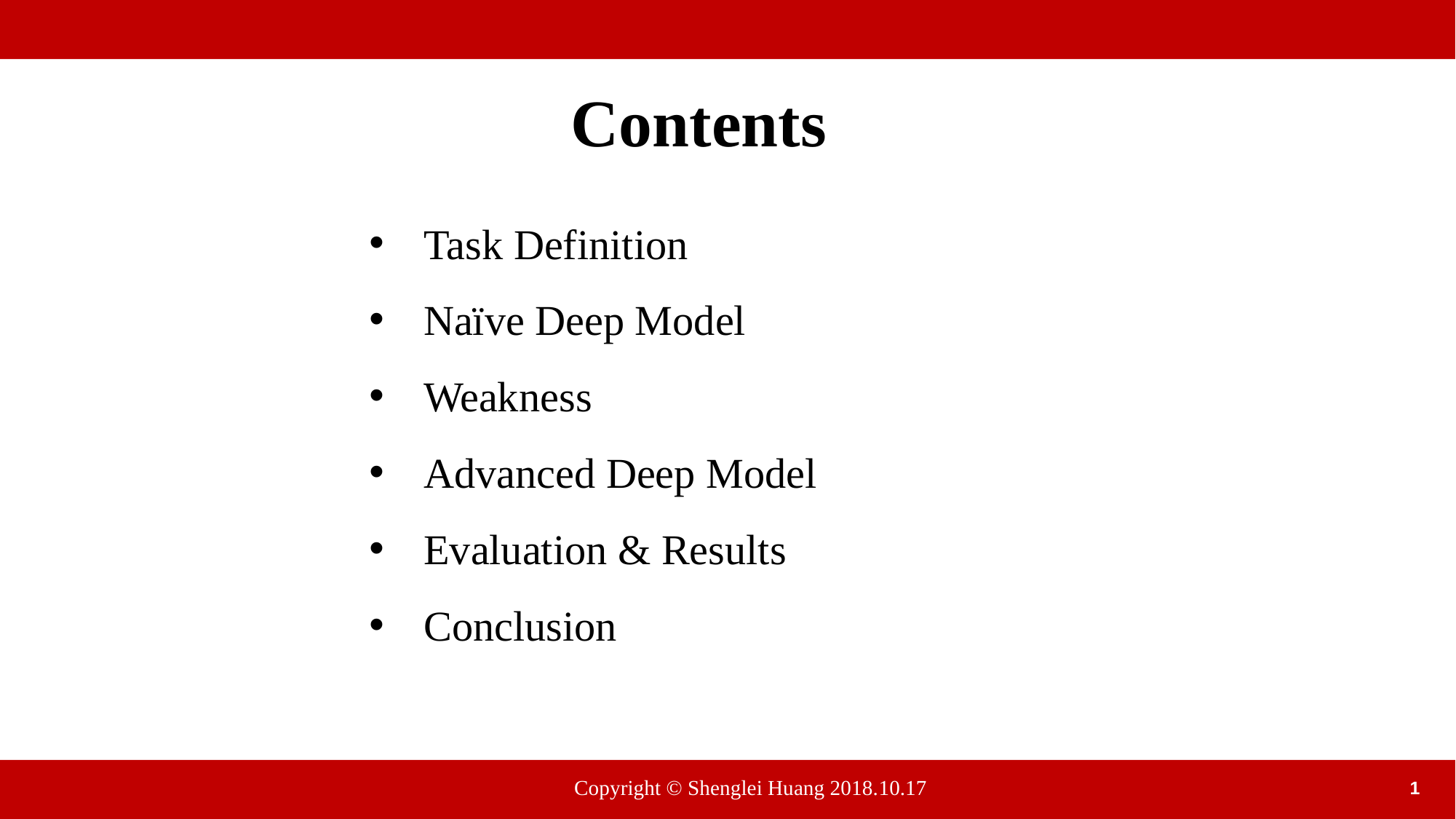

Contents
Task Definition
Naïve Deep Model
Weakness
Advanced Deep Model
Evaluation & Results
Conclusion

1
Copyright © Shenglei Huang 2018.10.17